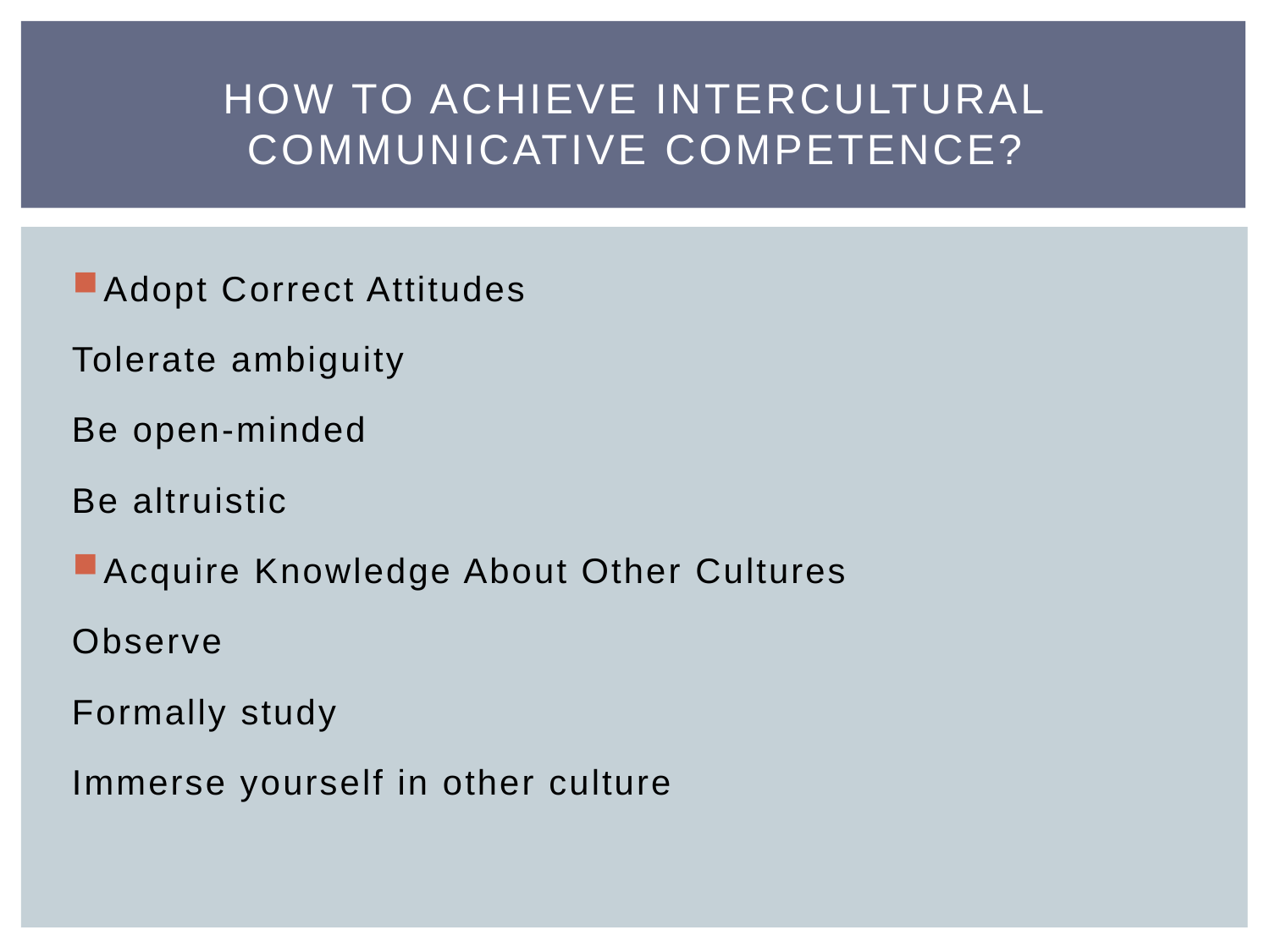

# How to achieve intercultural communicative competence?
Adopt Correct Attitudes
Tolerate ambiguity
Be open-minded
Be altruistic
Acquire Knowledge About Other Cultures
Observe
Formally study
Immerse yourself in other culture